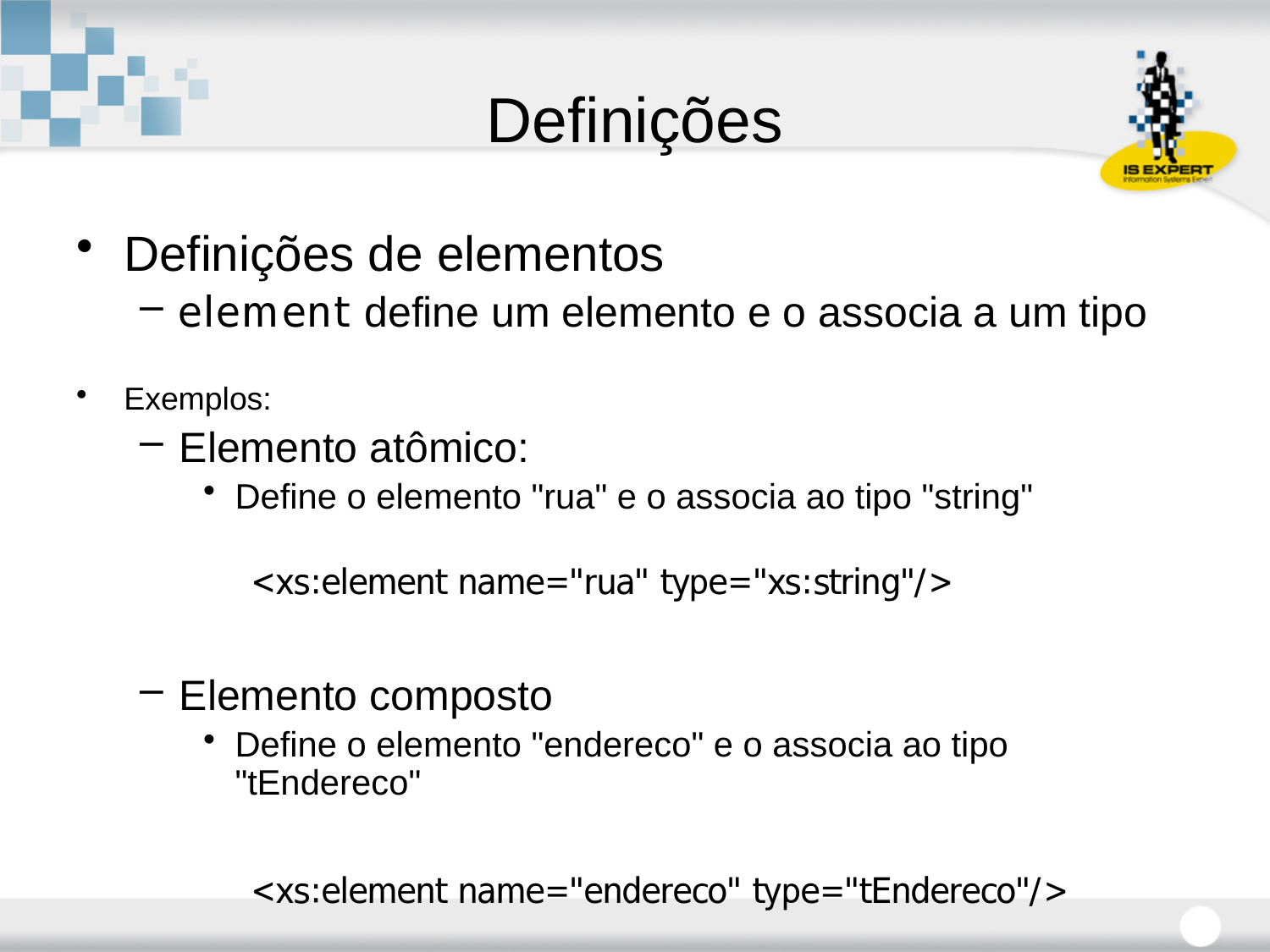

# Definições
Definições de elementos
element define um elemento e o associa a um tipo

Exemplos:
Elemento atômico:
Define o elemento "rua" e o associa ao tipo "string"

		<xs:element name="rua" type="xs:string"/>

Elemento composto
Define o elemento "endereco" e o associa ao tipo "tEndereco"

		<xs:element name="endereco" type="tEndereco"/>